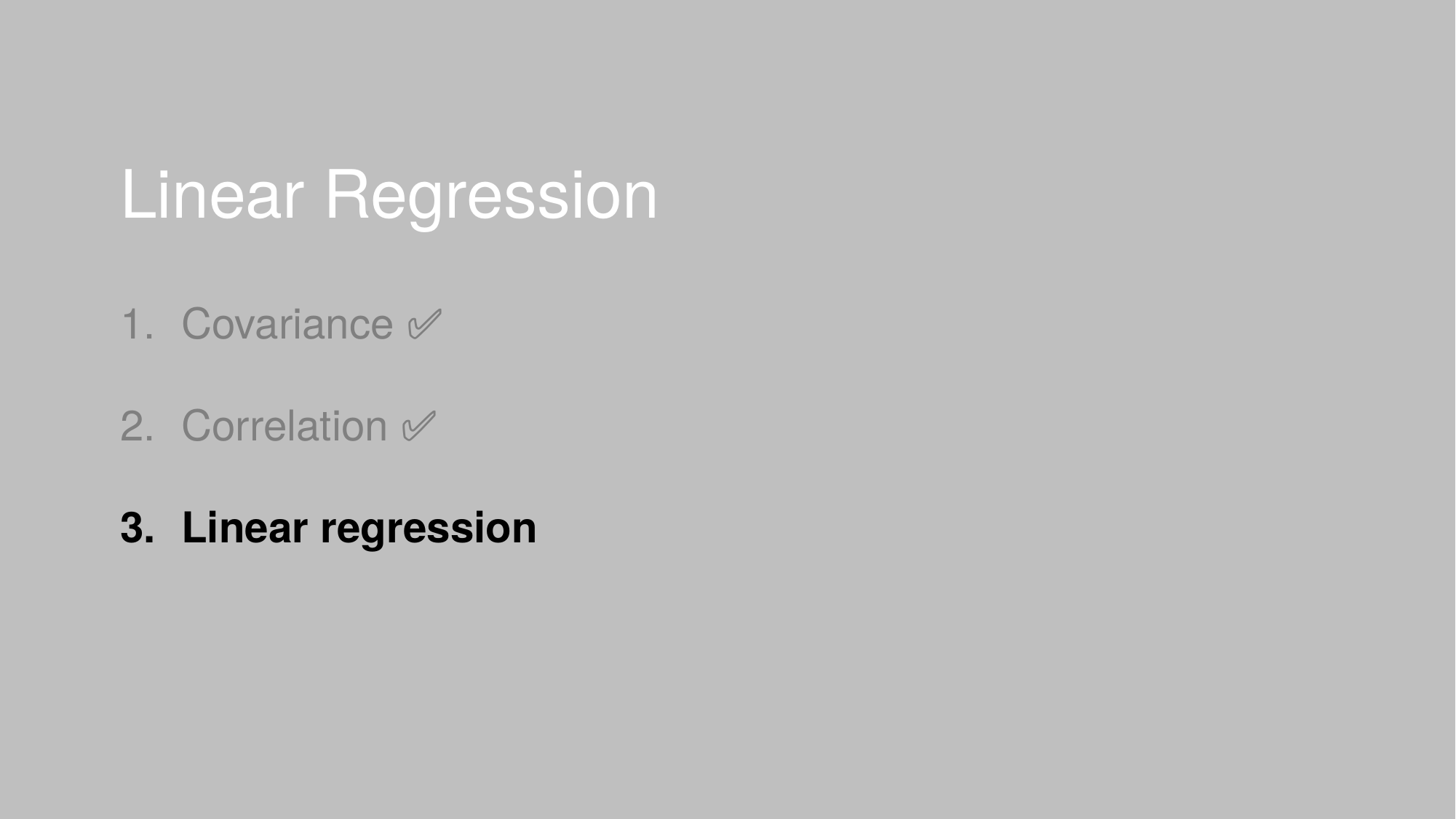

# Linear Regression
Covariance ✅

Correlation ✅

Linear regression